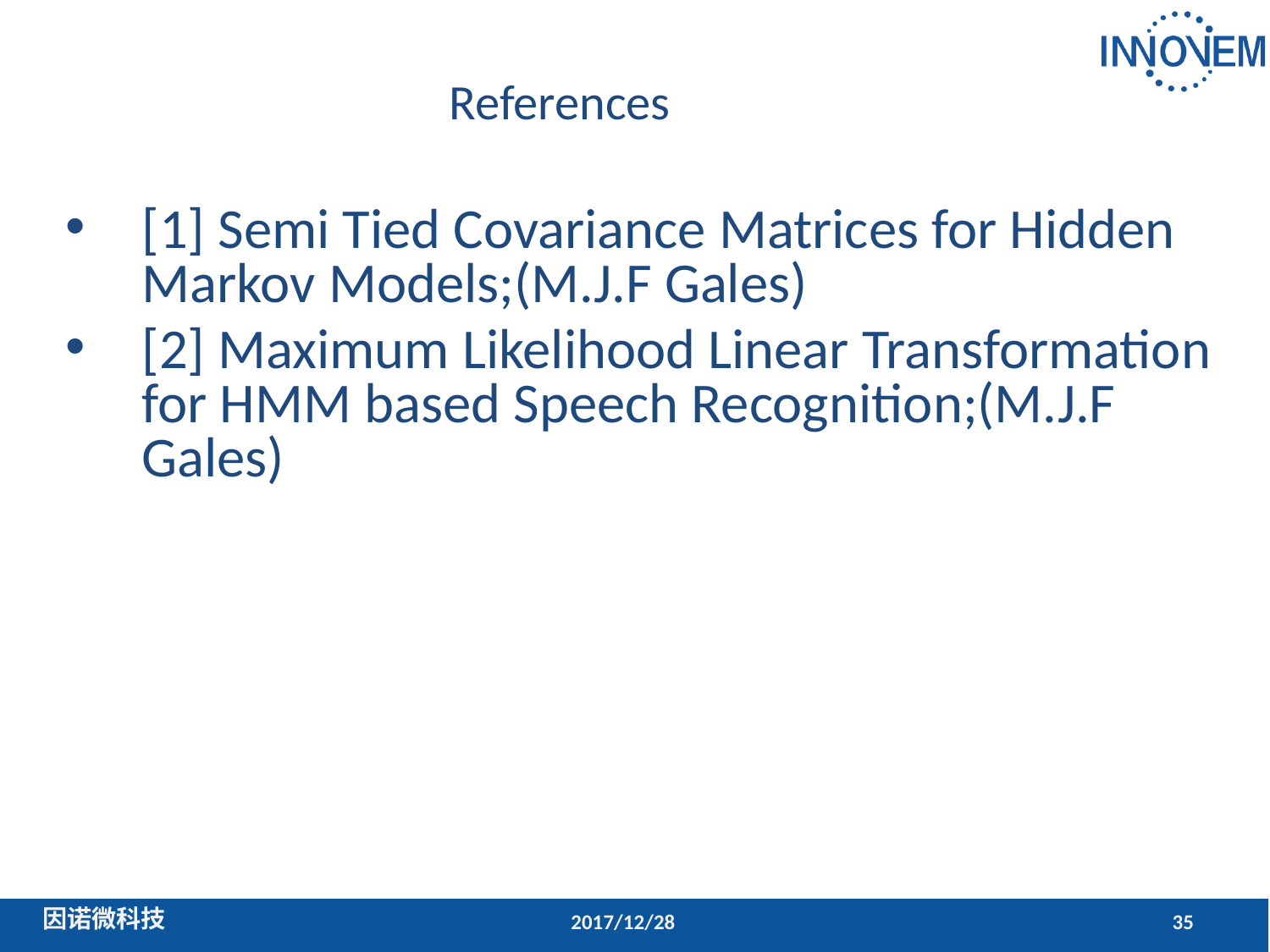

References
[1] Semi Tied Covariance Matrices for Hidden Markov Models;(M.J.F Gales)
[2] Maximum Likelihood Linear Transformation for HMM based Speech Recognition;(M.J.F Gales)
2017/12/28
35